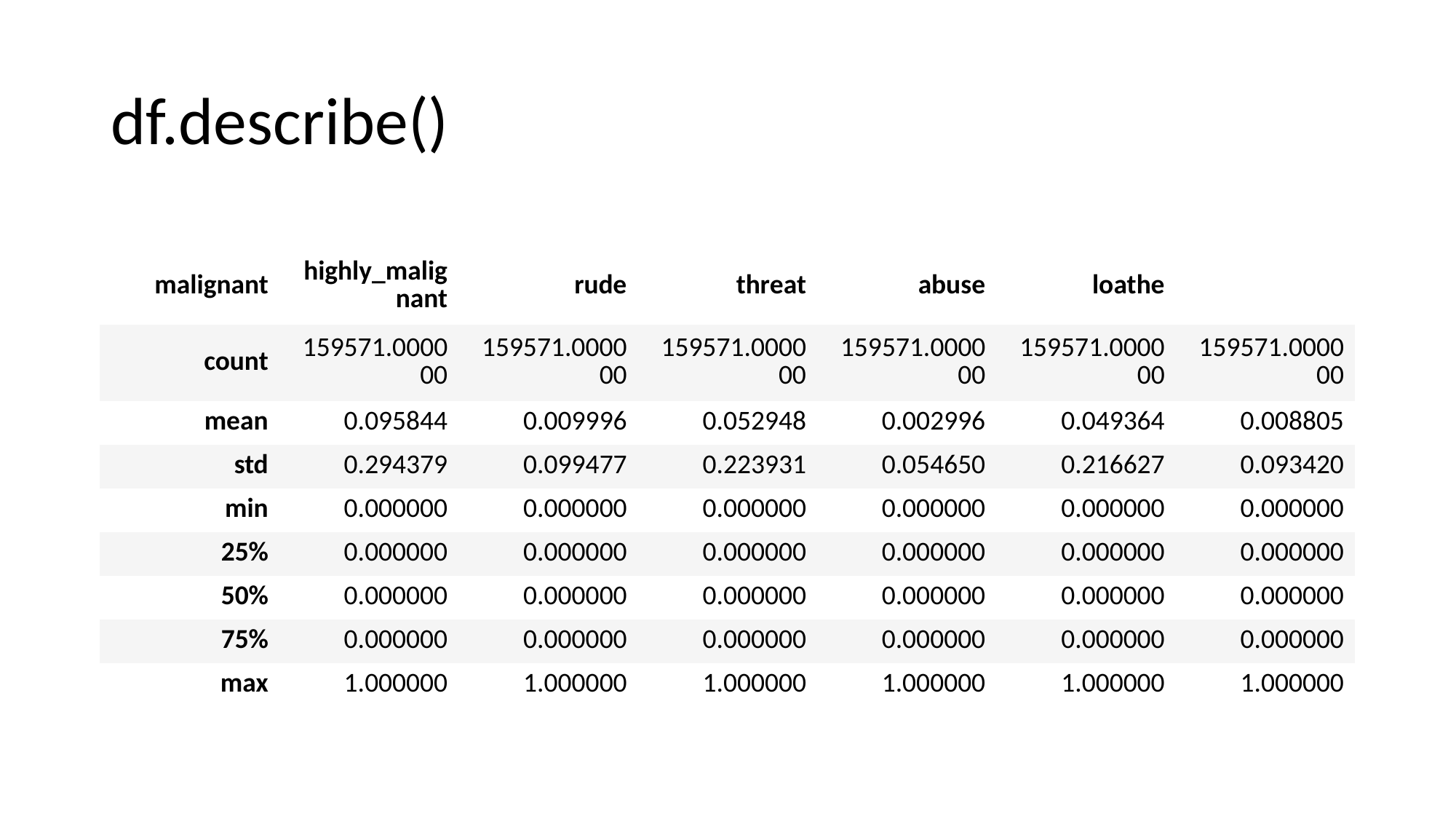

# df.describe()
| malignant | highly\_malignant | rude | threat | abuse | loathe |  |
| --- | --- | --- | --- | --- | --- | --- |
| count | 159571.000000 | 159571.000000 | 159571.000000 | 159571.000000 | 159571.000000 | 159571.000000 |
| mean | 0.095844 | 0.009996 | 0.052948 | 0.002996 | 0.049364 | 0.008805 |
| std | 0.294379 | 0.099477 | 0.223931 | 0.054650 | 0.216627 | 0.093420 |
| min | 0.000000 | 0.000000 | 0.000000 | 0.000000 | 0.000000 | 0.000000 |
| 25% | 0.000000 | 0.000000 | 0.000000 | 0.000000 | 0.000000 | 0.000000 |
| 50% | 0.000000 | 0.000000 | 0.000000 | 0.000000 | 0.000000 | 0.000000 |
| 75% | 0.000000 | 0.000000 | 0.000000 | 0.000000 | 0.000000 | 0.000000 |
| max | 1.000000 | 1.000000 | 1.000000 | 1.000000 | 1.000000 | 1.000000 |